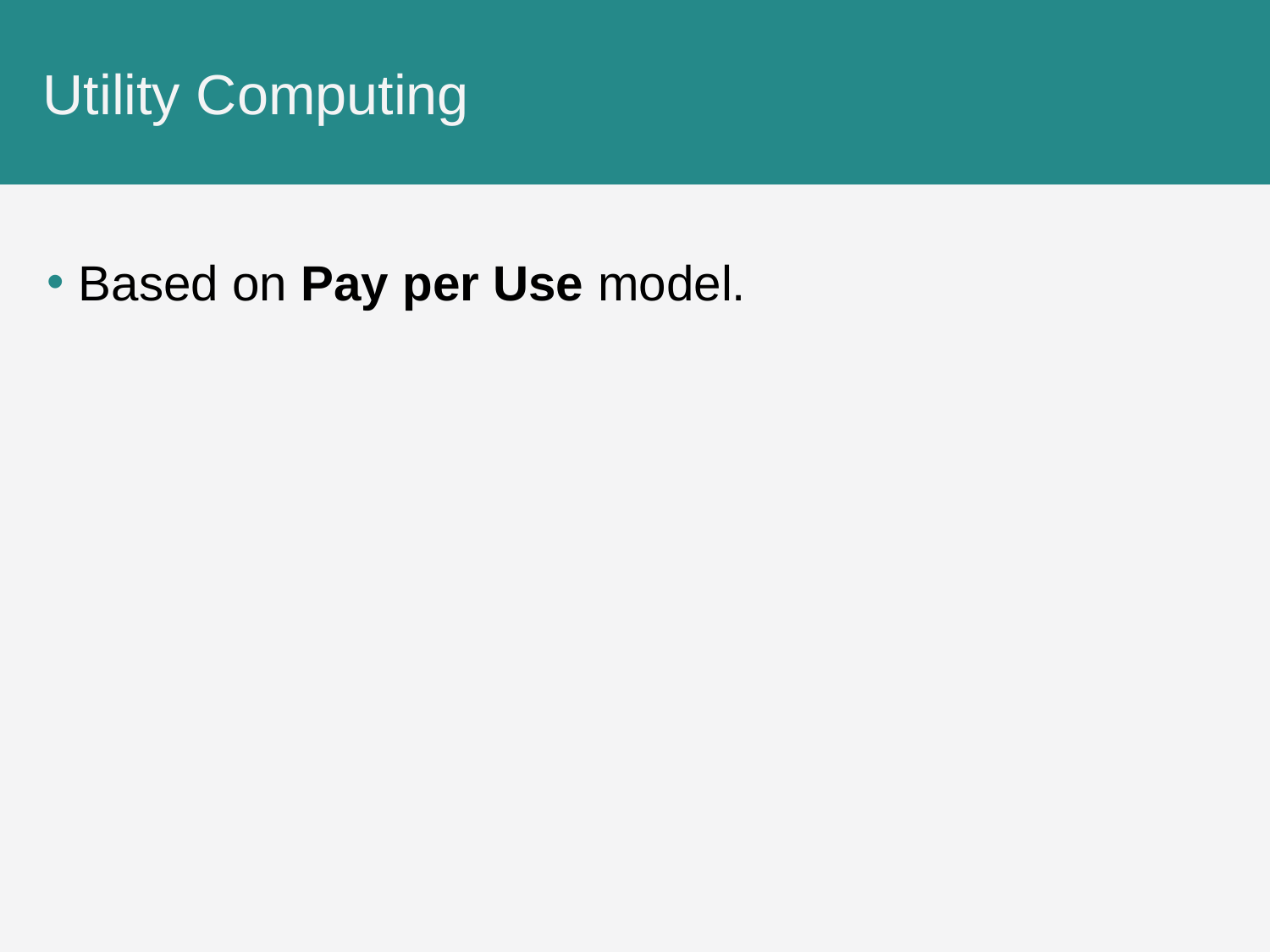

# Utility Computing
Based on Pay per Use model.